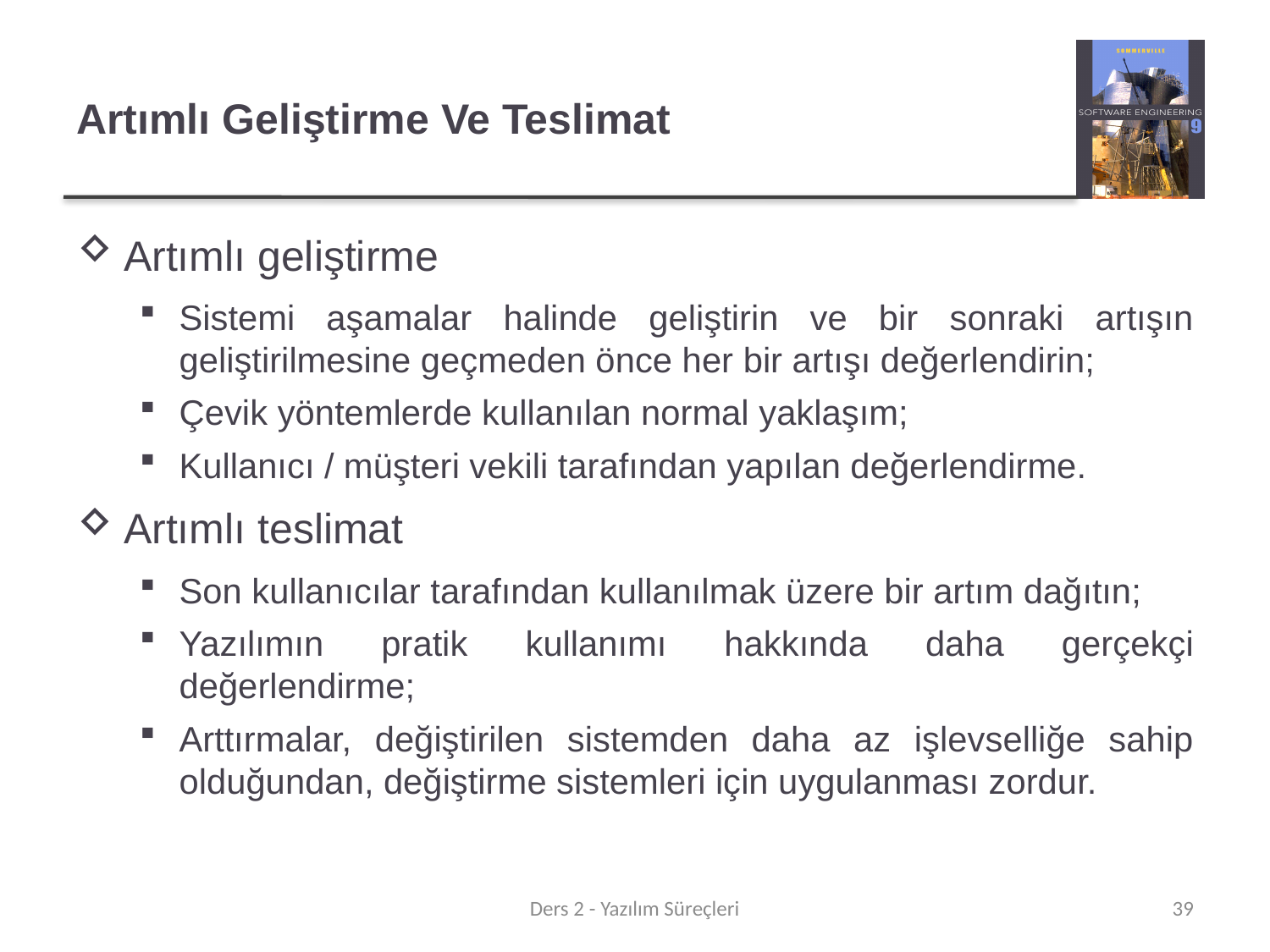

# Artımlı Geliştirme Ve Teslimat
Artımlı geliştirme
Sistemi aşamalar halinde geliştirin ve bir sonraki artışın geliştirilmesine geçmeden önce her bir artışı değerlendirin;
Çevik yöntemlerde kullanılan normal yaklaşım;
Kullanıcı / müşteri vekili tarafından yapılan değerlendirme.
Artımlı teslimat
Son kullanıcılar tarafından kullanılmak üzere bir artım dağıtın;
Yazılımın pratik kullanımı hakkında daha gerçekçi değerlendirme;
Arttırmalar, değiştirilen sistemden daha az işlevselliğe sahip olduğundan, değiştirme sistemleri için uygulanması zordur.
Ders 2 - Yazılım Süreçleri
39